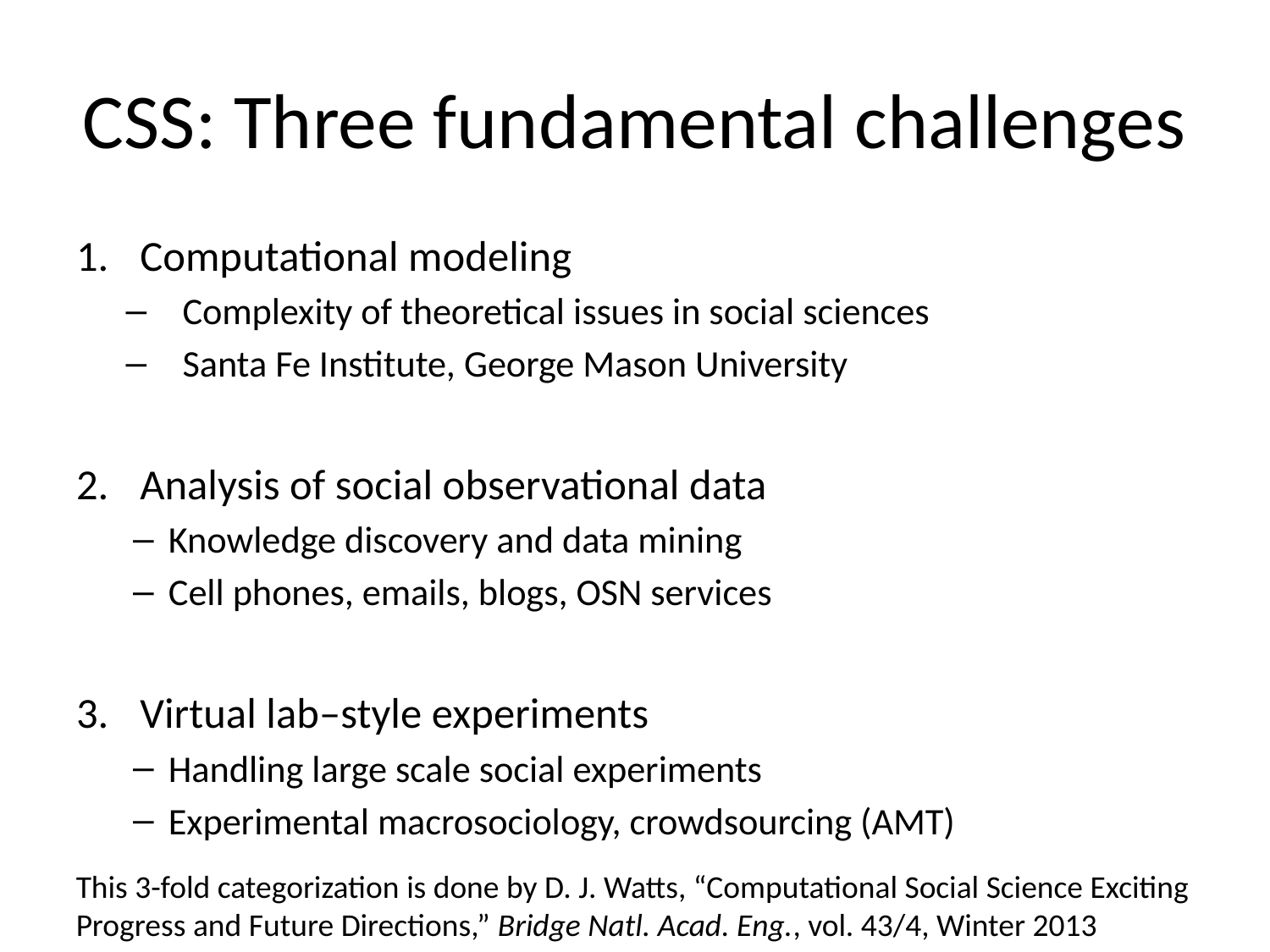

# CSS: Three fundamental challenges
Computational modeling
Complexity of theoretical issues in social sciences
Santa Fe Institute, George Mason University

Analysis of social observational data
Knowledge discovery and data mining
Cell phones, emails, blogs, OSN services

Virtual lab–style experiments
Handling large scale social experiments
Experimental macrosociology, crowdsourcing (AMT)

This 3-fold categorization is done by D. J. Watts, “Computational Social Science Exciting Progress and Future Directions,” Bridge Natl. Acad. Eng., vol. 43/4, Winter 2013